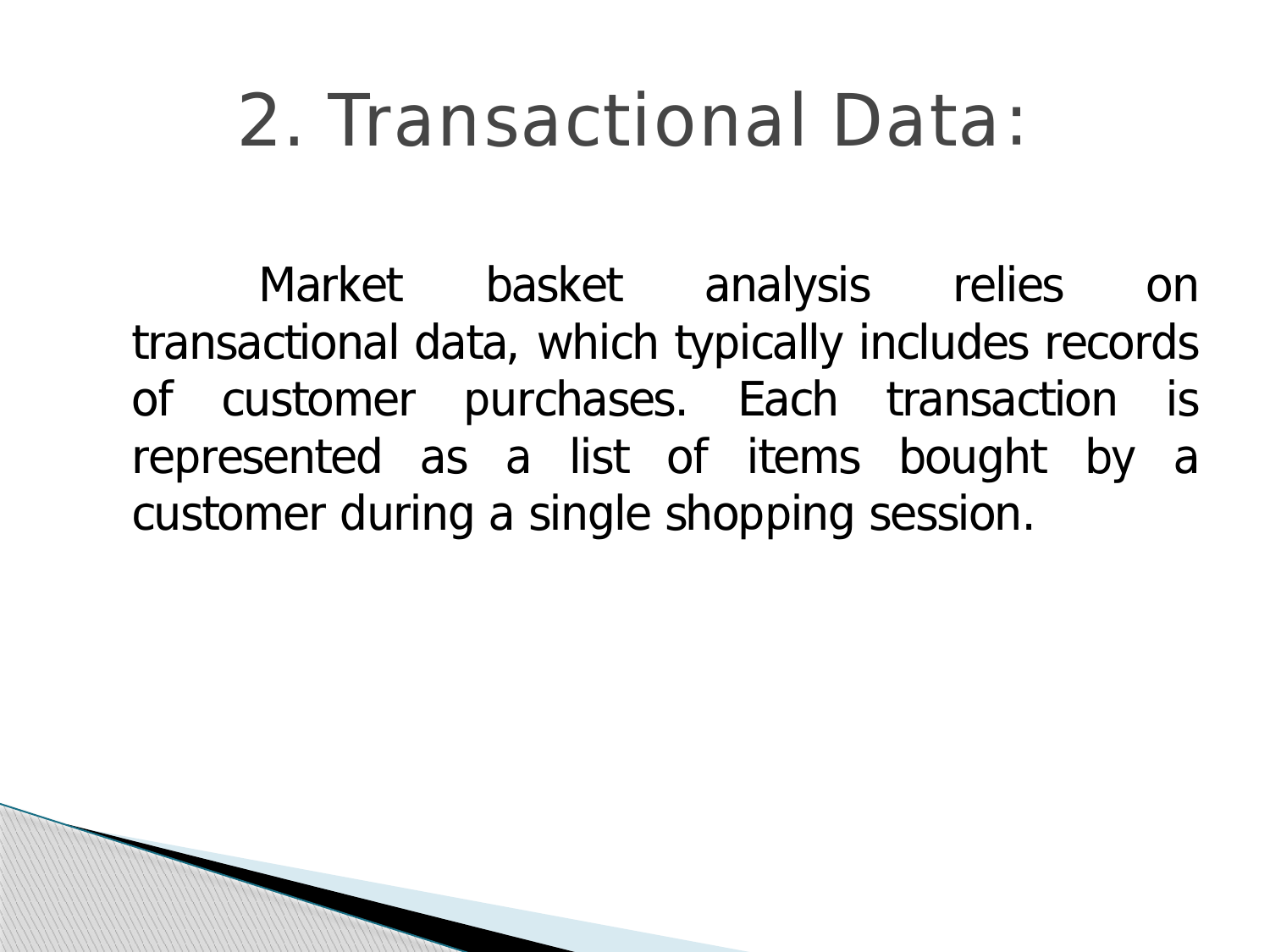

# 2. Transactional Data:
		Market basket analysis relies on transactional data, which typically includes records of customer purchases. Each transaction is represented as a list of items bought by a customer during a single shopping session.